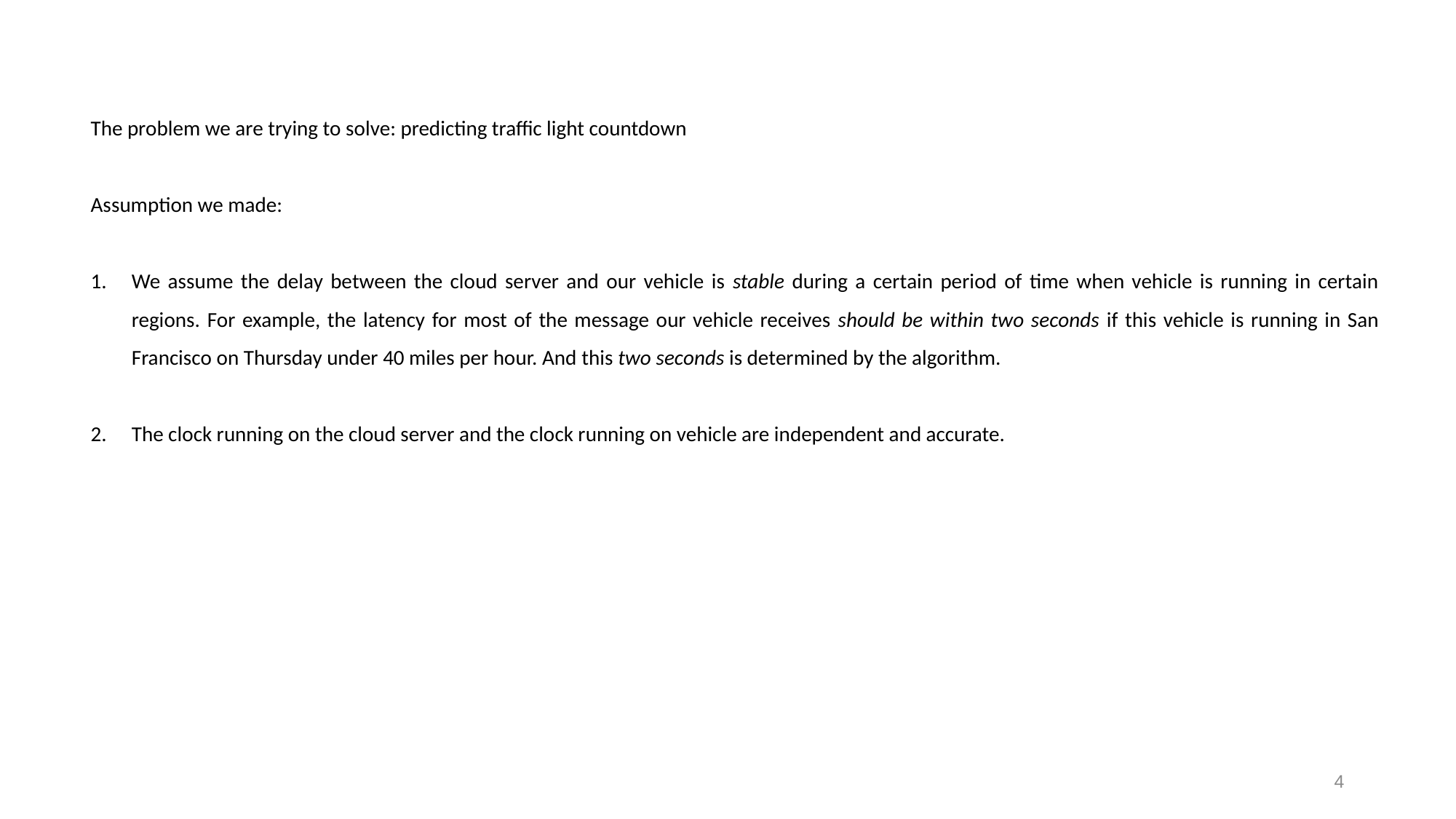

The problem we are trying to solve: predicting traffic light countdown

Assumption we made:

We assume the delay between the cloud server and our vehicle is stable during a certain period of time when vehicle is running in certain regions. For example, the latency for most of the message our vehicle receives should be within two seconds if this vehicle is running in San Francisco on Thursday under 40 miles per hour. And this two seconds is determined by the algorithm.

The clock running on the cloud server and the clock running on vehicle are independent and accurate.

4